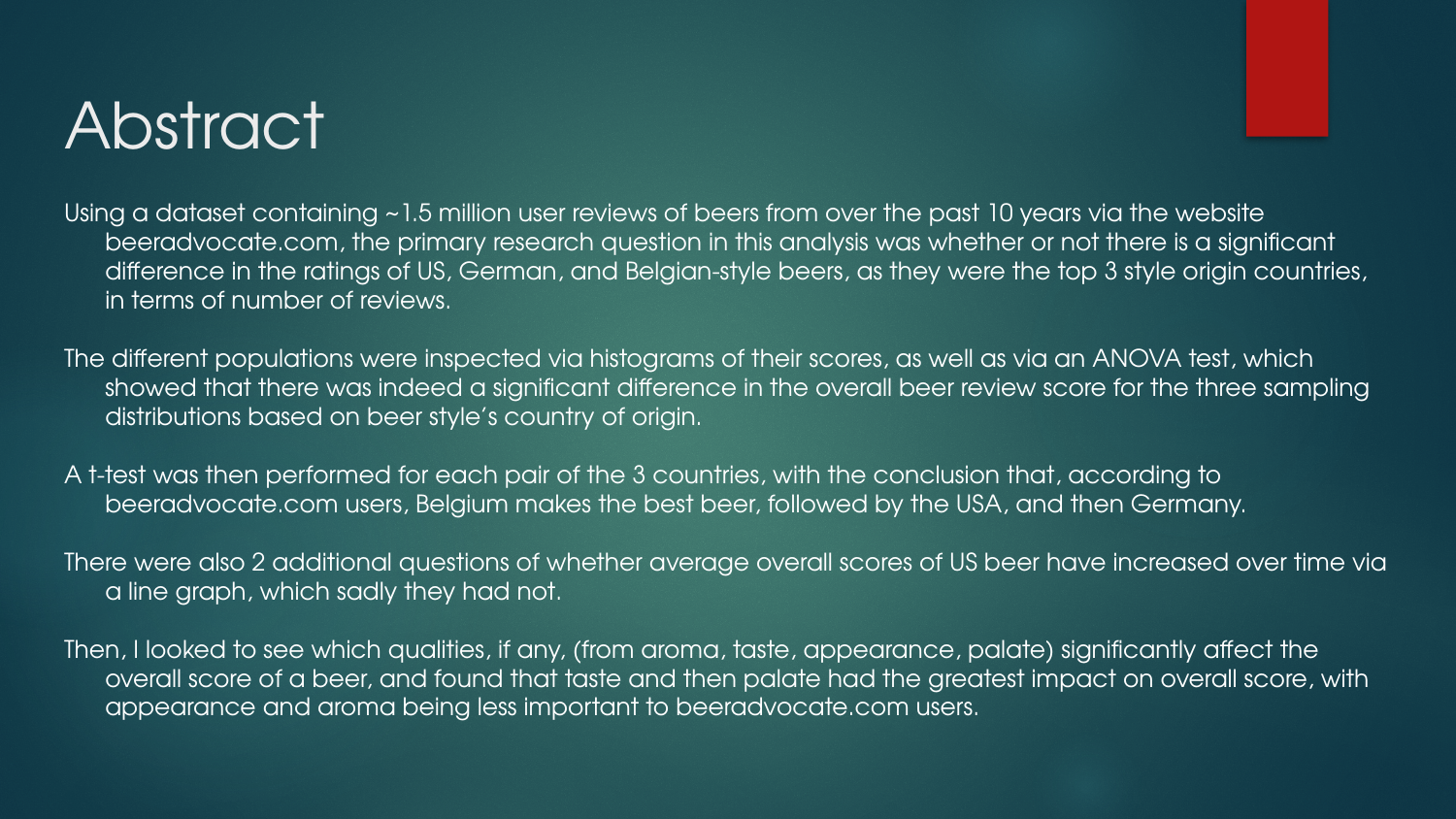

# Abstract
Using a dataset containing ~1.5 million user reviews of beers from over the past 10 years via the website beeradvocate.com, the primary research question in this analysis was whether or not there is a significant difference in the ratings of US, German, and Belgian-style beers, as they were the top 3 style origin countries, in terms of number of reviews.

The different populations were inspected via histograms of their scores, as well as via an ANOVA test, which showed that there was indeed a significant difference in the overall beer review score for the three sampling distributions based on beer style’s country of origin.

A t-test was then performed for each pair of the 3 countries, with the conclusion that, according to beeradvocate.com users, Belgium makes the best beer, followed by the USA, and then Germany.

There were also 2 additional questions of whether average overall scores of US beer have increased over time via a line graph, which sadly they had not.

Then, I looked to see which qualities, if any, (from aroma, taste, appearance, palate) significantly affect the overall score of a beer, and found that taste and then palate had the greatest impact on overall score, with appearance and aroma being less important to beeradvocate.com users.